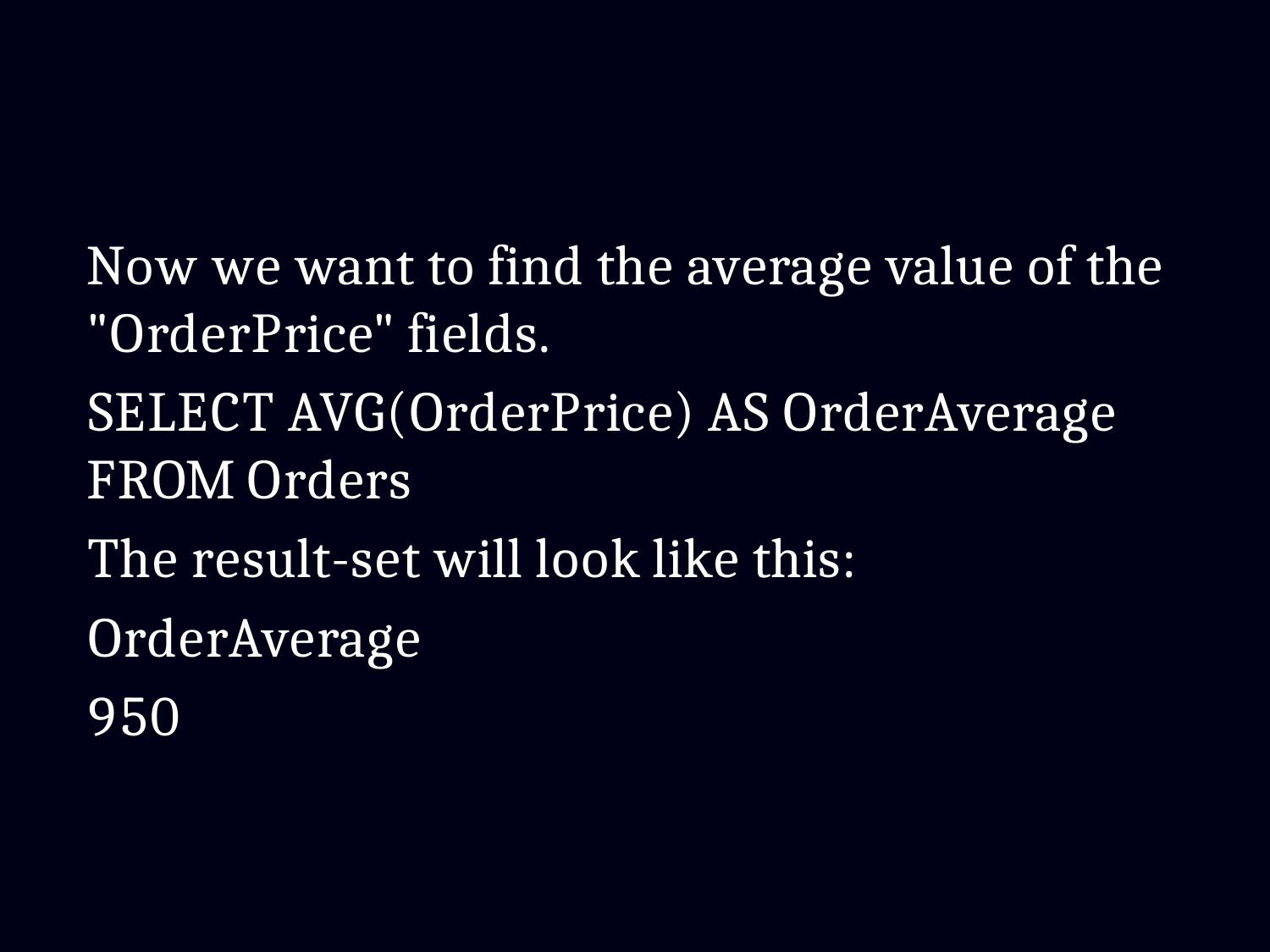

Now we want to find the average value of the "OrderPrice" fields.
SELECT AVG(OrderPrice) AS OrderAverage FROM Orders
The result-set will look like this:
OrderAverage
950